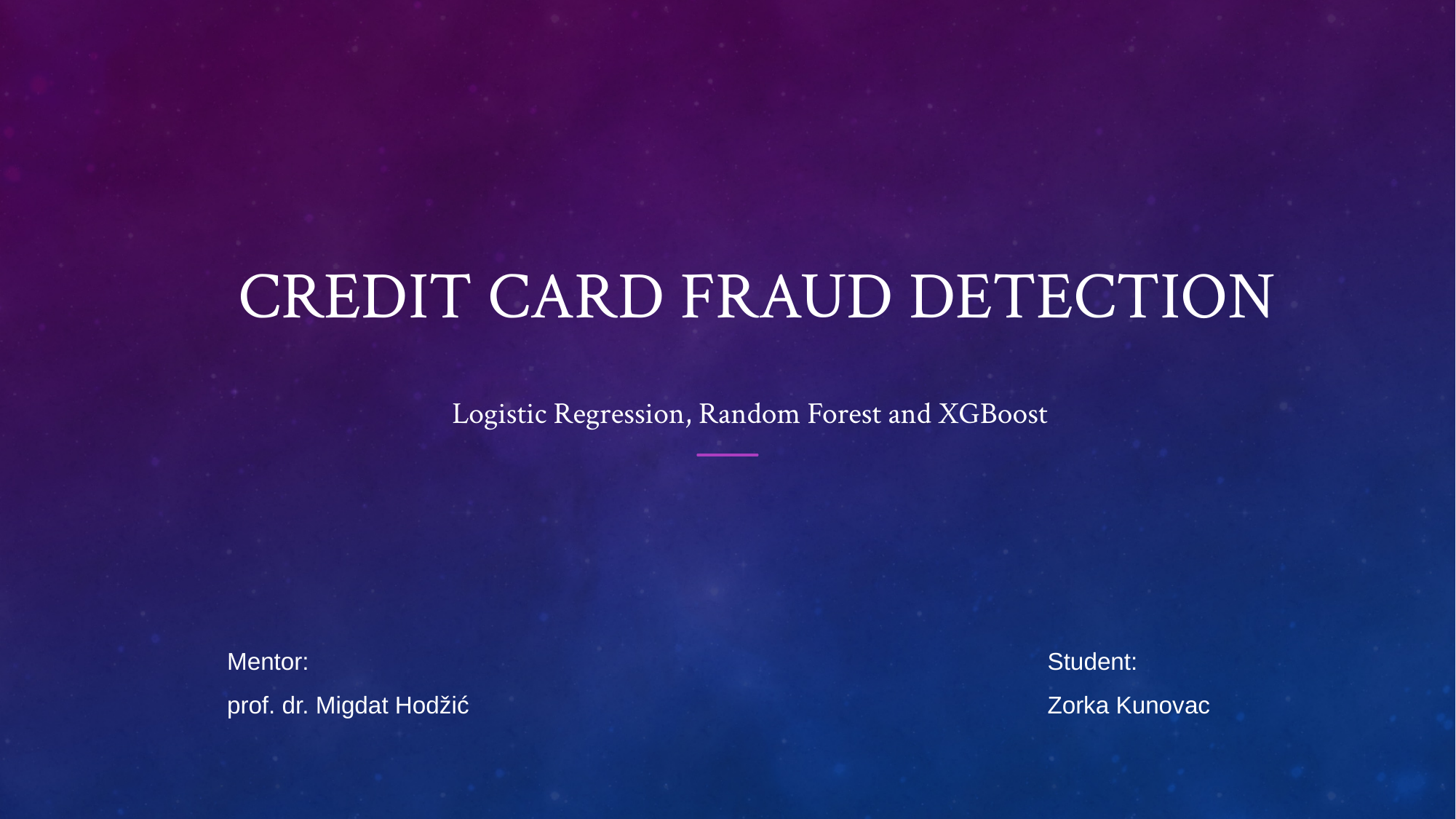

# Credit card fraud detection
Logistic Regression, Random Forest and XGBoost
Mentor:
prof. dr. Migdat Hodžić
Student:
Zorka Kunovac